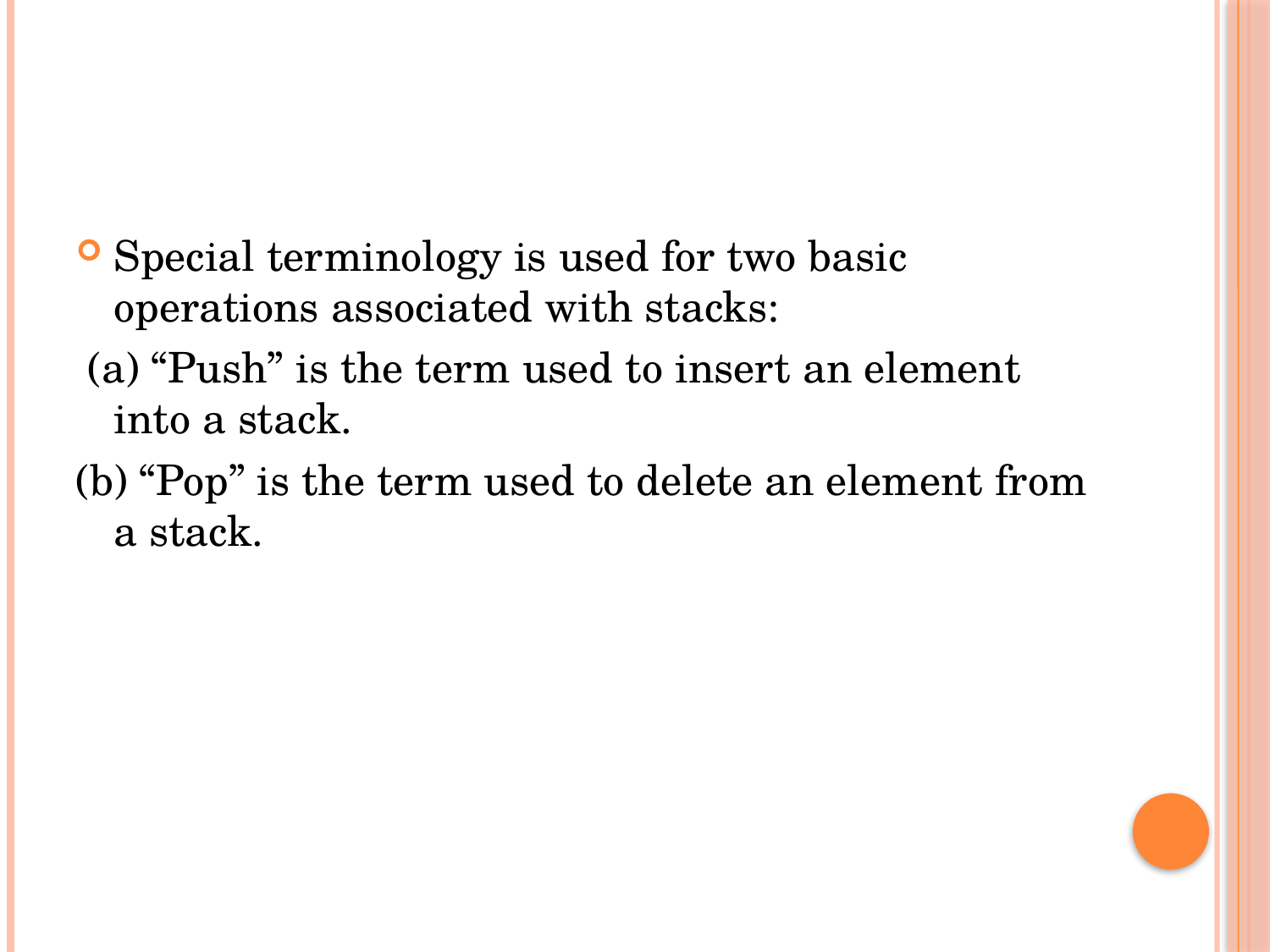

#
Special terminology is used for two basic operations associated with stacks:
 (a) “Push” is the term used to insert an element into a stack.
(b) “Pop” is the term used to delete an element from a stack.